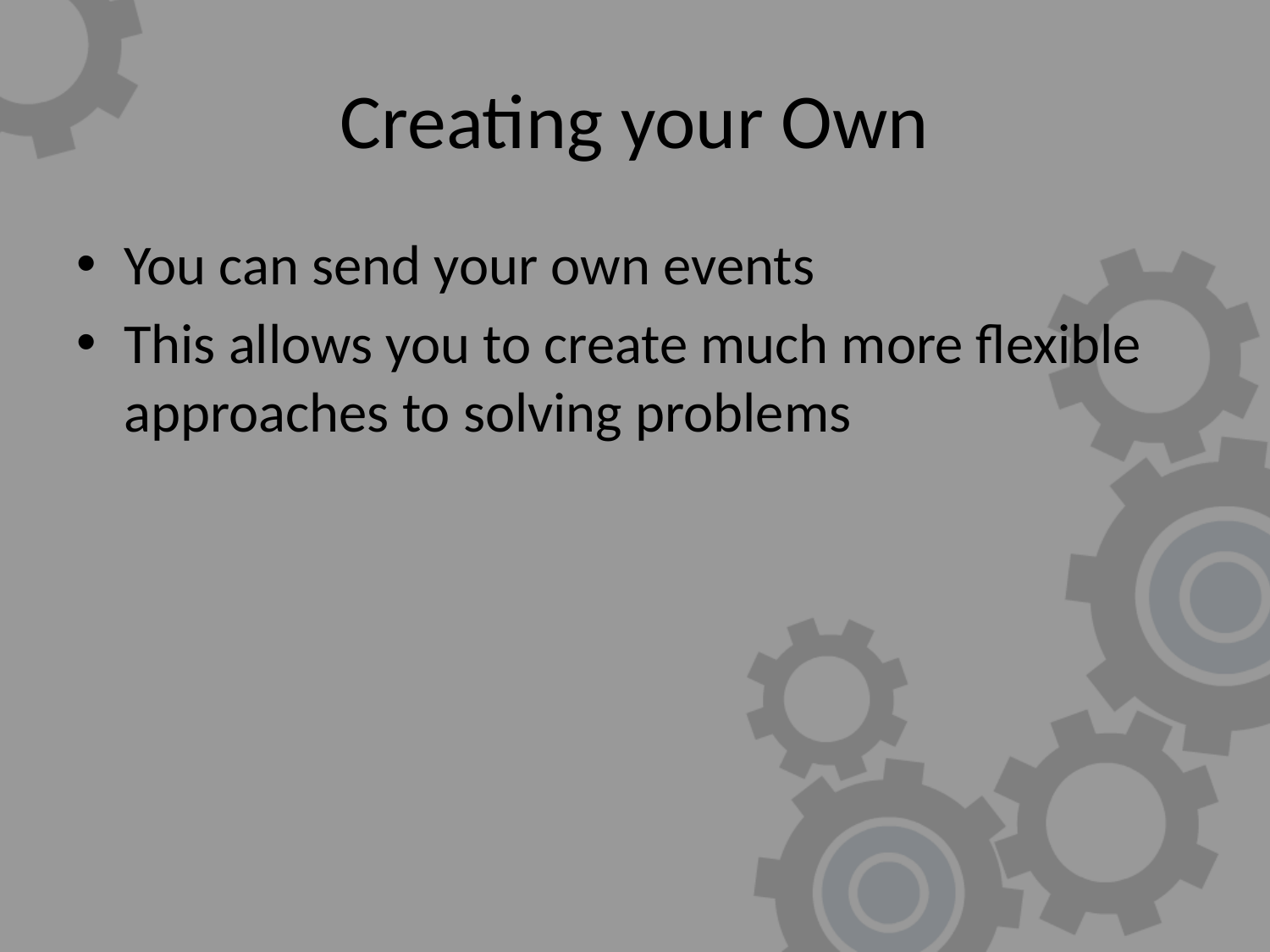

# Creating your Own
You can send your own events
This allows you to create much more flexible approaches to solving problems